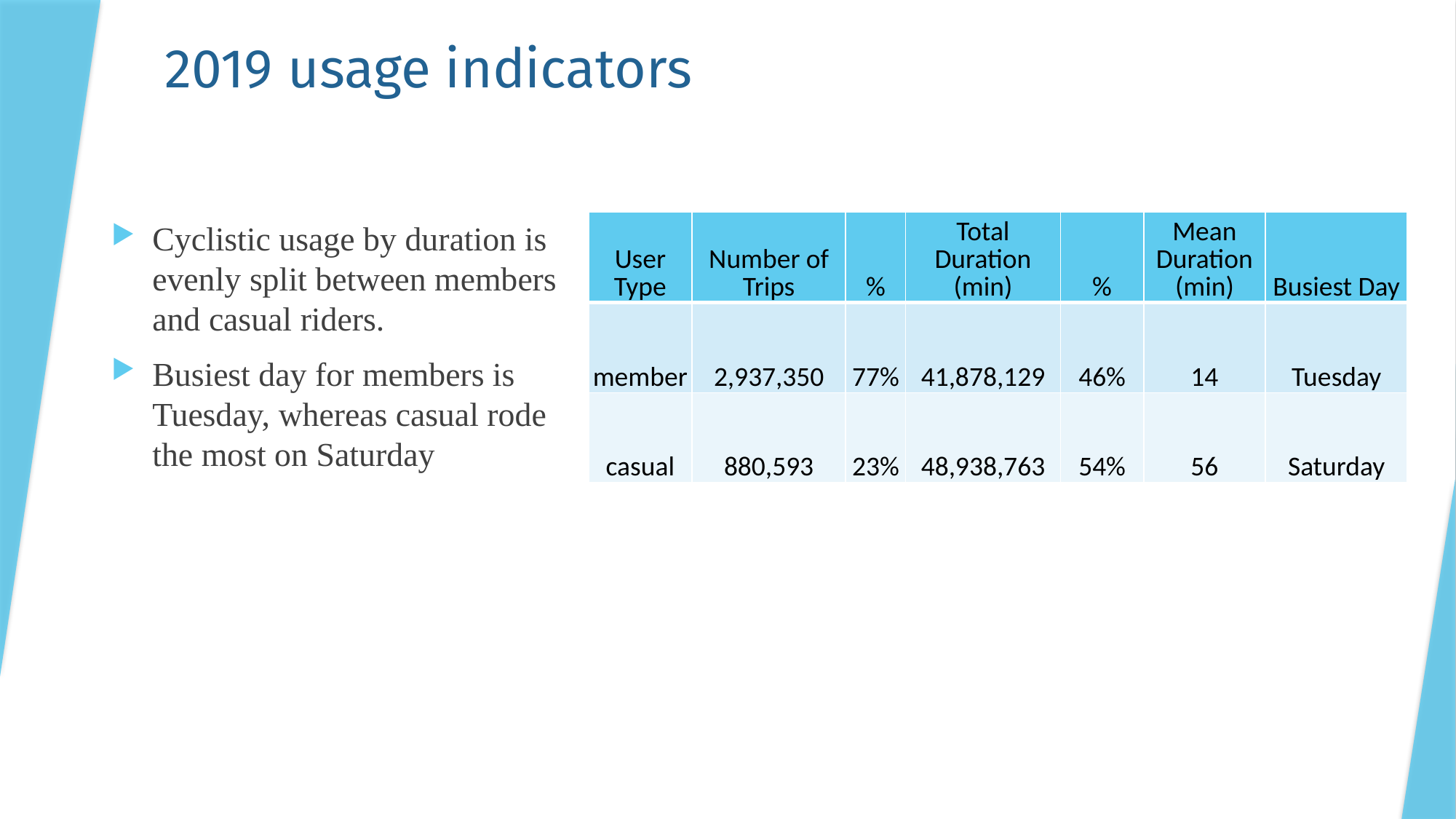

# 2019 usage indicators

Cyclistic usage by duration is evenly split between members and casual riders.
Busiest day for members is Tuesday, whereas casual rode the most on Saturday
| User Type | Number of Trips | % | Total Duration (min) | % | Mean Duration (min) | Busiest Day |
| --- | --- | --- | --- | --- | --- | --- |
| member | 2,937,350 | 77% | 41,878,129 | 46% | 14 | Tuesday |
| casual | 880,593 | 23% | 48,938,763 | 54% | 56 | Saturday |